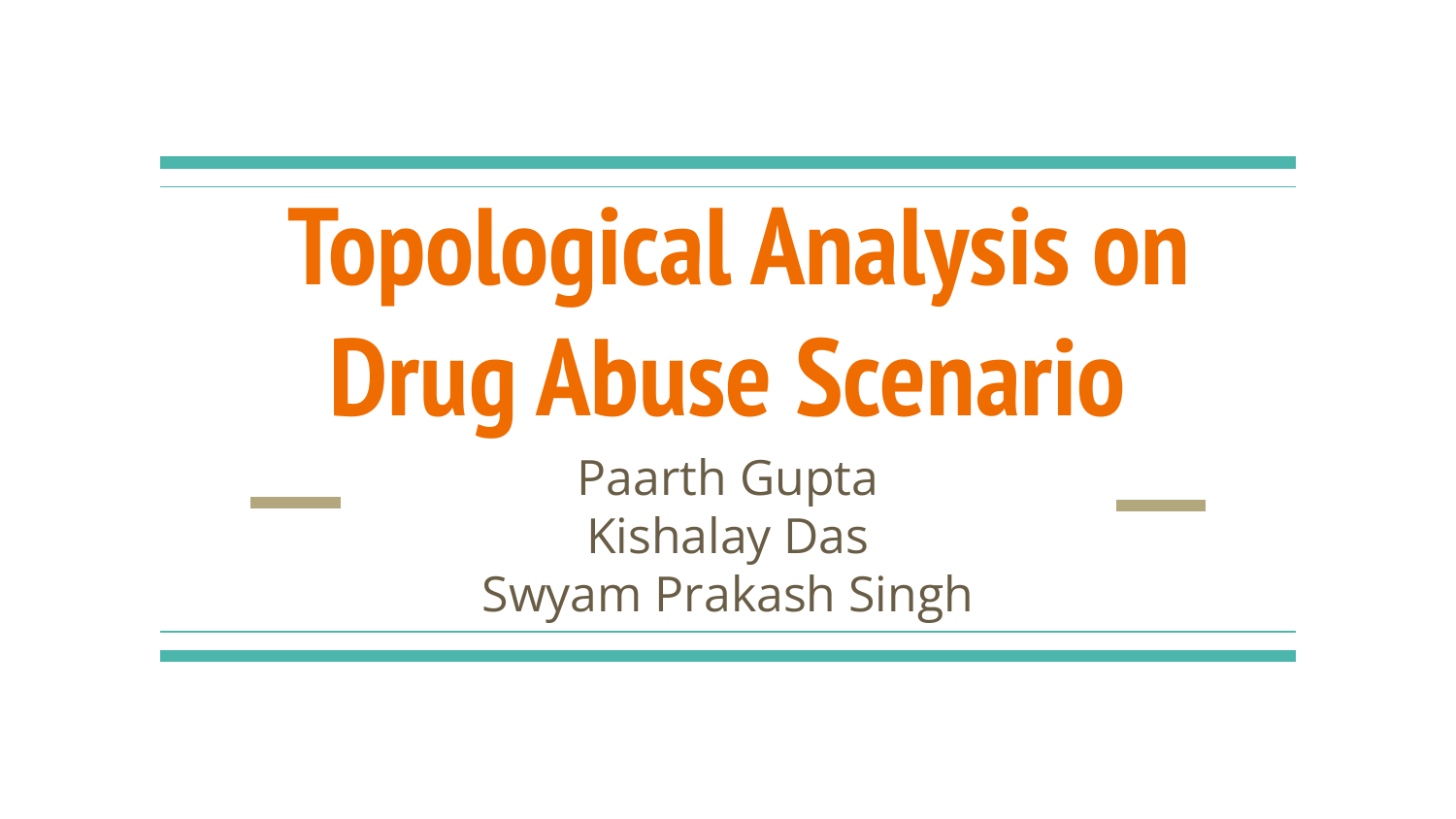

# Topological Analysis on Drug Abuse Scenario
Paarth Gupta
Kishalay Das
Swyam Prakash Singh